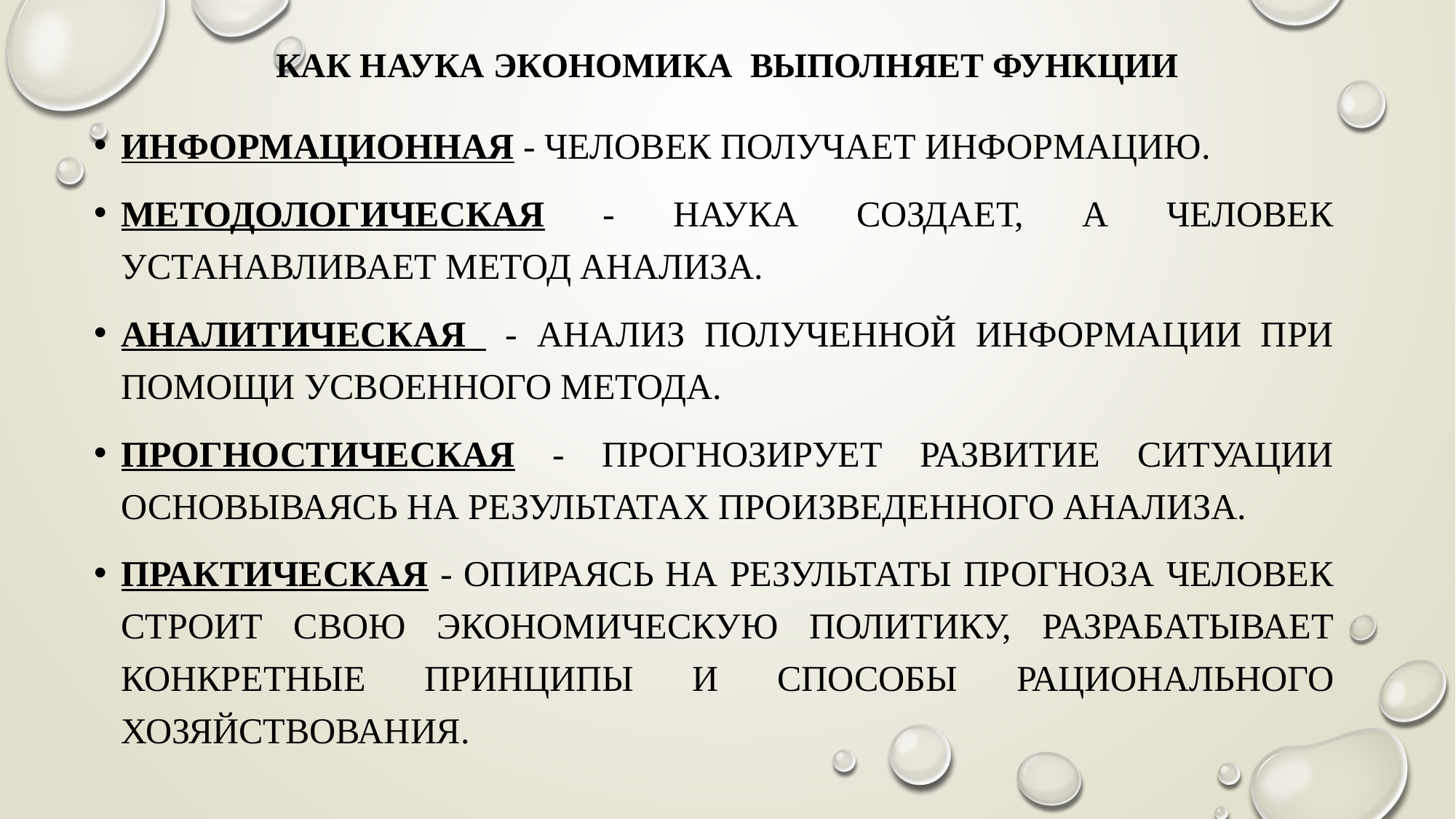

# Как наука экономика  выполняет ФУНКЦИИ
Информационная - человек получает информацию.
Методологическая - наука создает, а человек устанавливает метод анализа.
Аналитическая  - анализ полученной информации при помощи усвоенного метода.
Прогностическая - прогнозирует развитие ситуации основываясь на результатах произведенного анализа.
Практическая - опираясь на результаты прогноза человек строит свою экономическую политику, разрабатывает конкретные принципы и способы рационального хозяйствования.